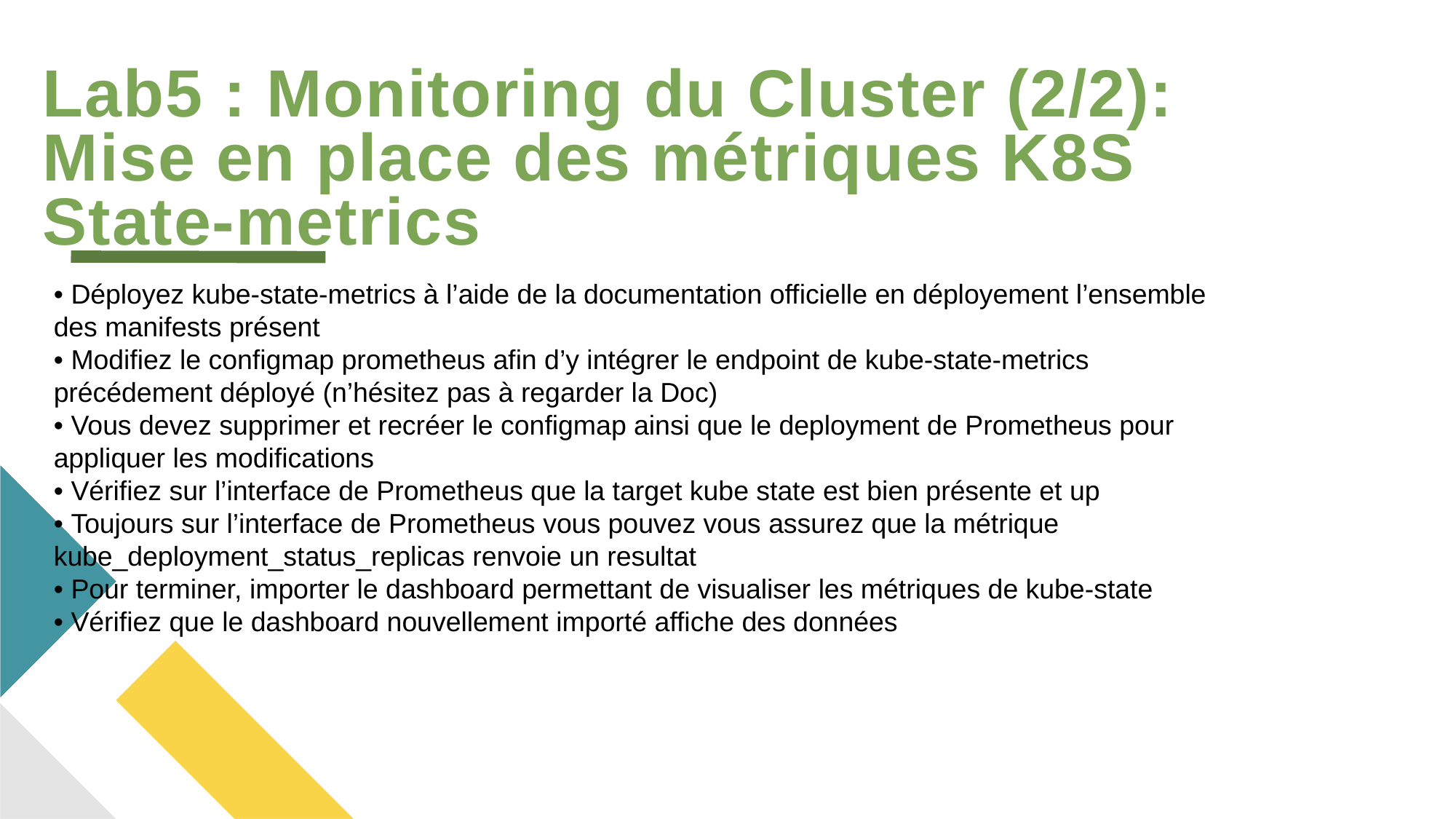

# Lab5 : Monitoring du Cluster (2/2): Mise en place des métriques K8S State-metrics
• Déployez kube-state-metrics à l’aide de la documentation officielle en déployement l’ensemble
des manifests présent
• Modifiez le configmap prometheus afin d’y intégrer le endpoint de kube-state-metrics
précédement déployé (n’hésitez pas à regarder la Doc)
• Vous devez supprimer et recréer le configmap ainsi que le deployment de Prometheus pour
appliquer les modifications
• Vérifiez sur l’interface de Prometheus que la target kube state est bien présente et up
• Toujours sur l’interface de Prometheus vous pouvez vous assurez que la métrique
kube_deployment_status_replicas renvoie un resultat
• Pour terminer, importer le dashboard permettant de visualiser les métriques de kube-state
• Vérifiez que le dashboard nouvellement importé affiche des données